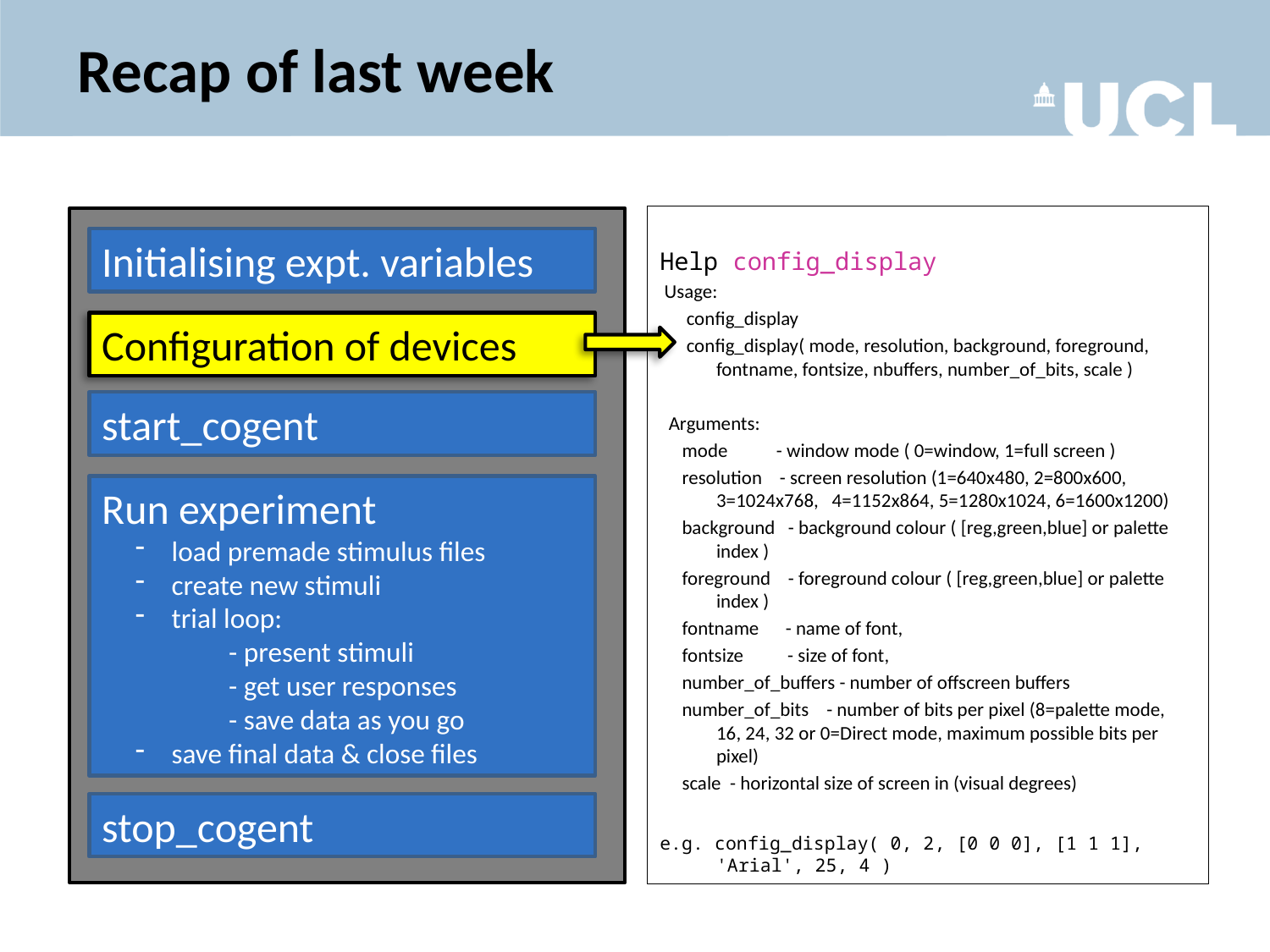

# Recap of last week

Help config_display
 Usage:
      config_display
      config_display( mode, resolution, background, foreground, fontname, fontsize, nbuffers, number_of_bits, scale )

  Arguments:
     mode           - window mode ( 0=window, 1=full screen )
     resolution    - screen resolution (1=640x480, 2=800x600, 3=1024x768,   4=1152x864, 5=1280x1024, 6=1600x1200)
     background   - background colour ( [reg,green,blue] or palette index )
     foreground    - foreground colour ( [reg,green,blue] or palette index )
     fontname      - name of font,
     fontsize          - size of font,
     number_of_buffers - number of offscreen buffers
     number_of_bits    - number of bits per pixel (8=palette mode, 16, 24, 32 or 0=Direct mode, maximum possible bits per pixel)
     scale  - horizontal size of screen in (visual degrees)

e.g. config_display( 0, 2, [0 0 0], [1 1 1], 'Arial', 25, 4 )

Initialising expt. variables
start_cogent
Run experiment
 load premade stimulus files
 create new stimuli
 trial loop:
	- present stimuli
	- get user responses
- save data as you go
 save final data & close files
stop_cogent
Configuration of devices